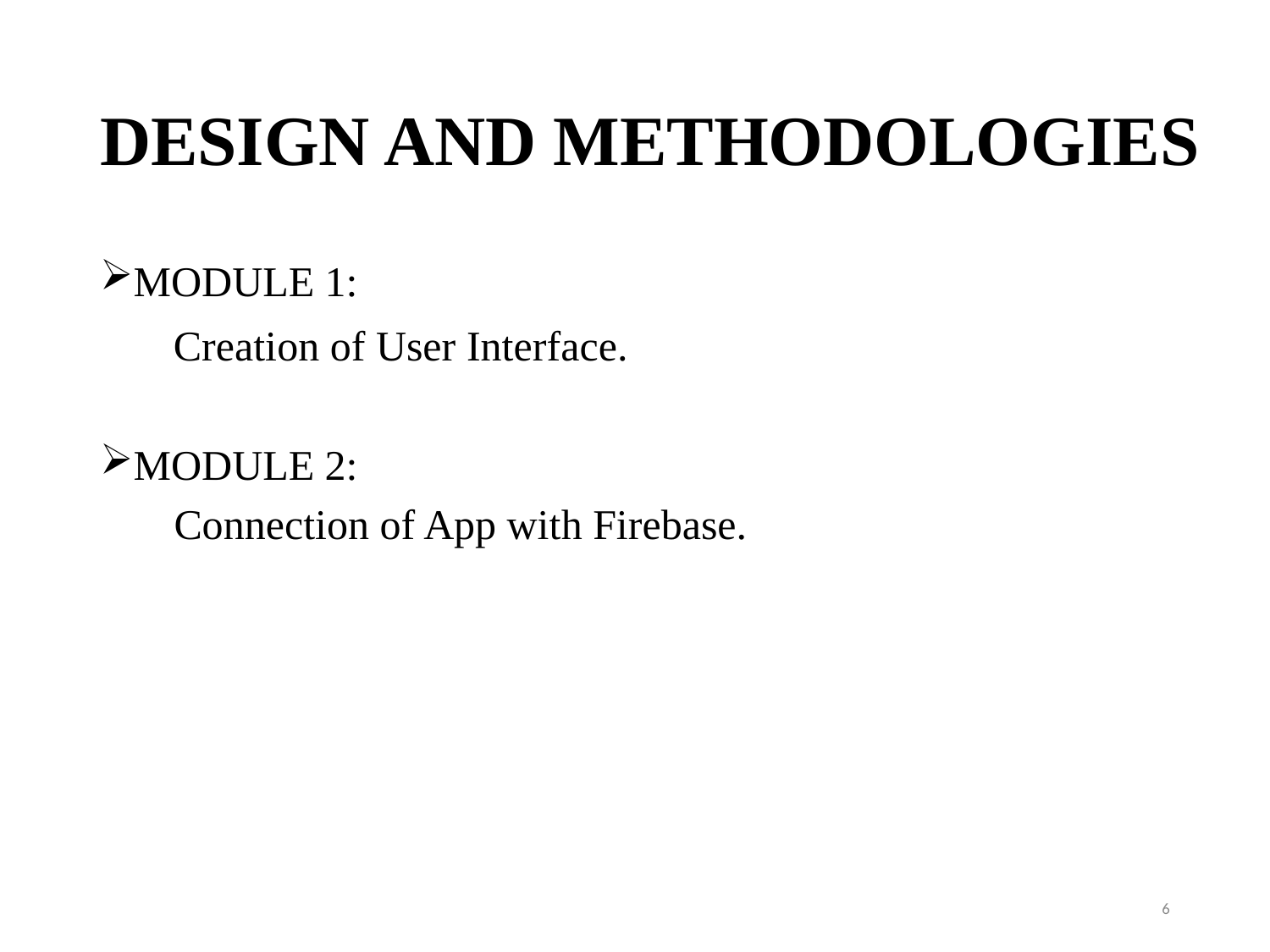

# DESIGN AND METHODOLOGIES
MODULE 1:
      Creation of User Interface.

MODULE 2:
       Connection of App with Firebase.
6